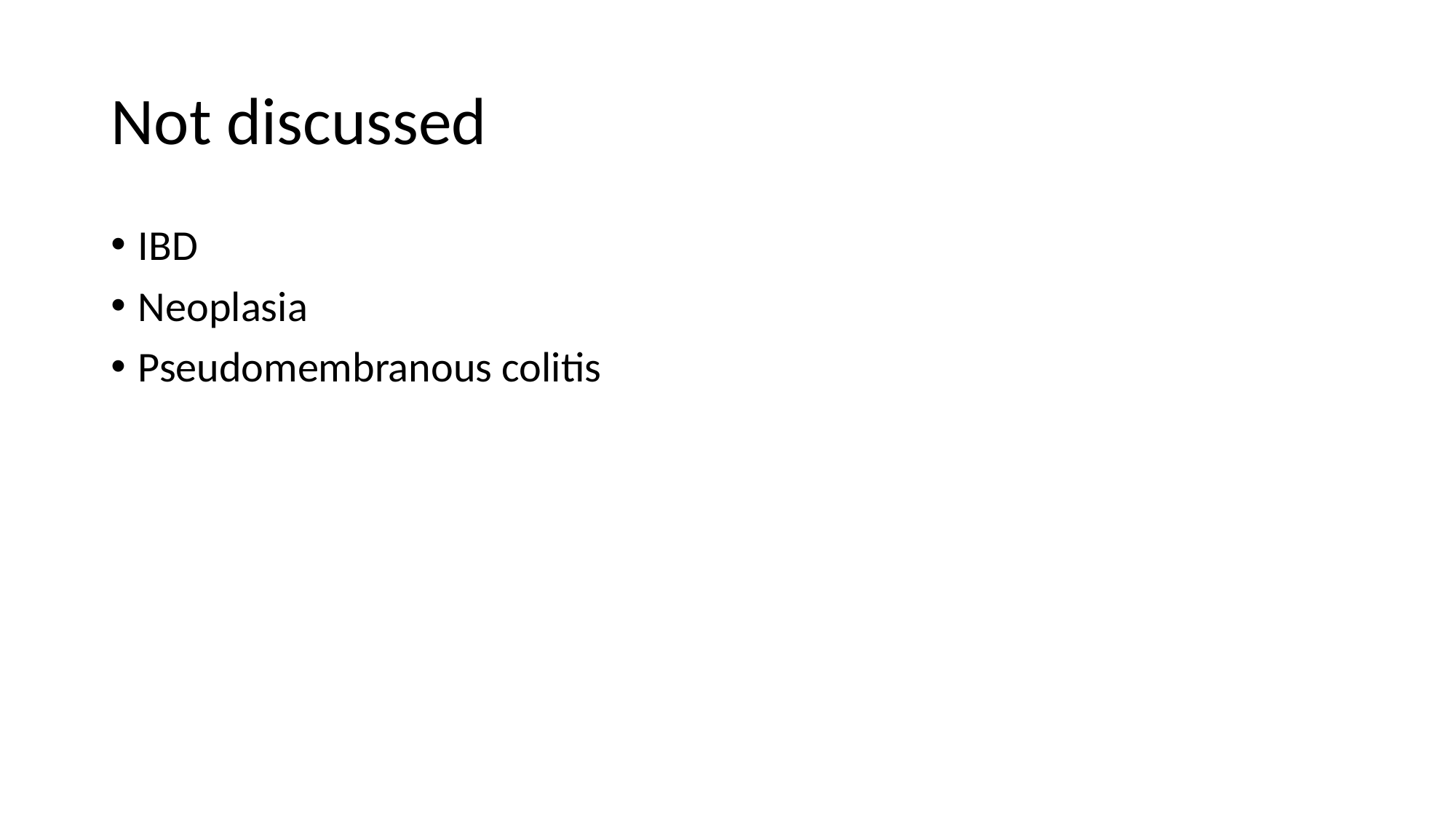

# Not discussed
IBD
Neoplasia
Pseudomembranous colitis